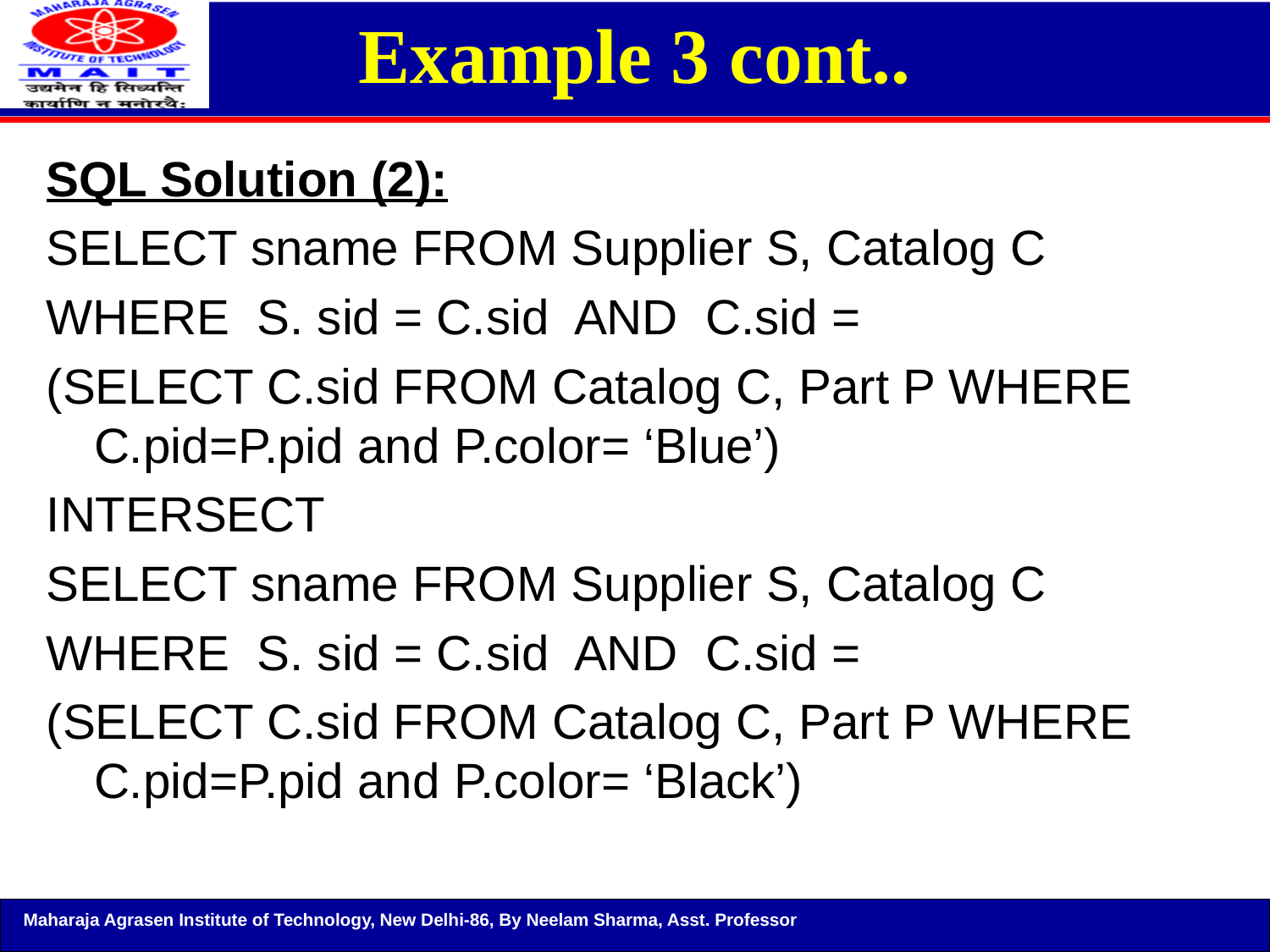

# Example 3 cont..
SQL Solution (2):
SELECT sname FROM Supplier S, Catalog C
WHERE  S. sid = C.sid  AND  C.sid =
(SELECT C.sid FROM Catalog C, Part P WHERE  C.pid=P.pid and P.color= ‘Blue’)
INTERSECT
SELECT sname FROM Supplier S, Catalog C
WHERE  S. sid = C.sid  AND  C.sid =
(SELECT C.sid FROM Catalog C, Part P WHERE  C.pid=P.pid and P.color= ‘Black’)